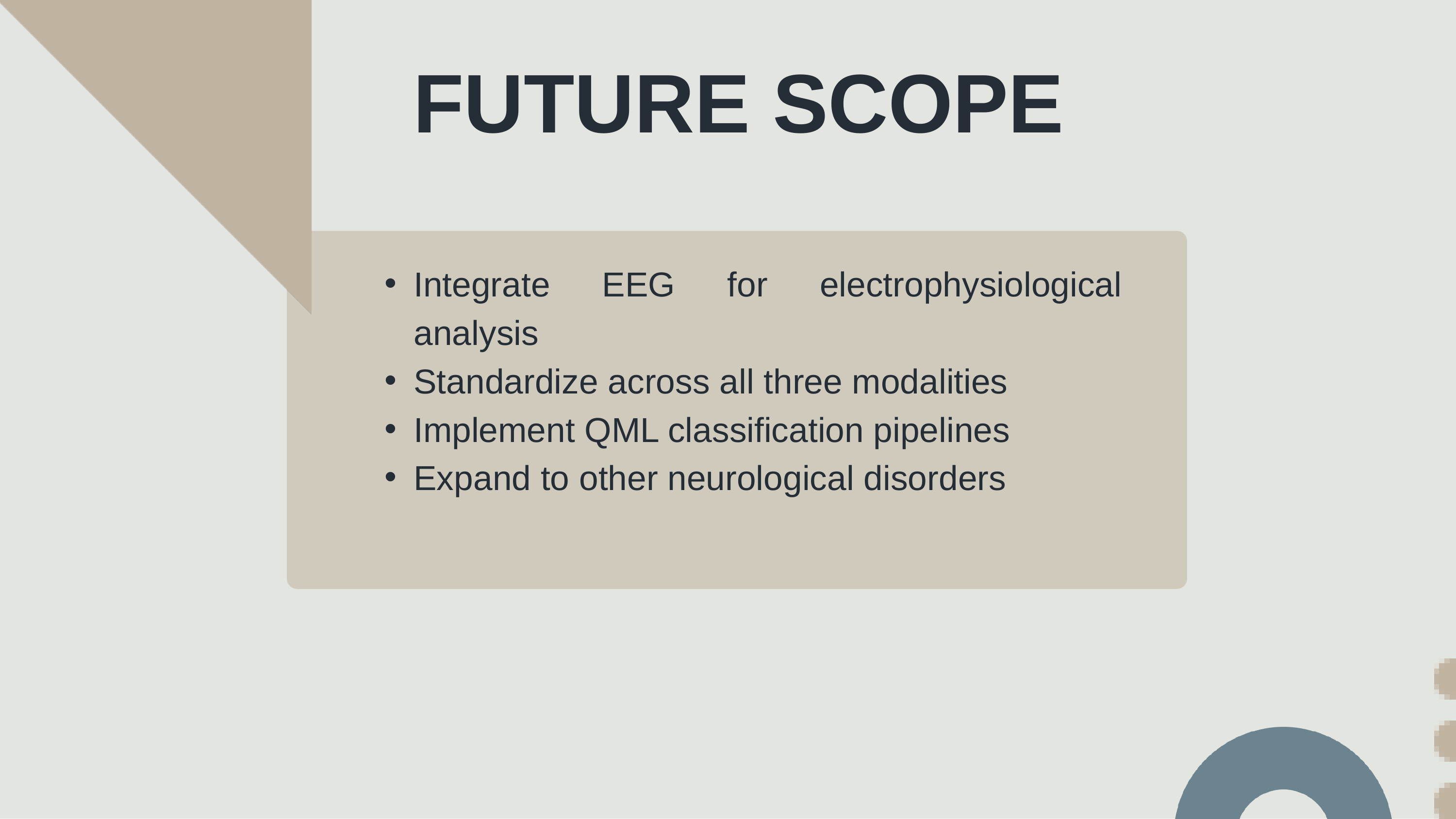

FUTURE SCOPE

Integrate EEG for electrophysiological analysis
Standardize across all three modalities
Implement QML classification pipelines
Expand to other neurological disorders